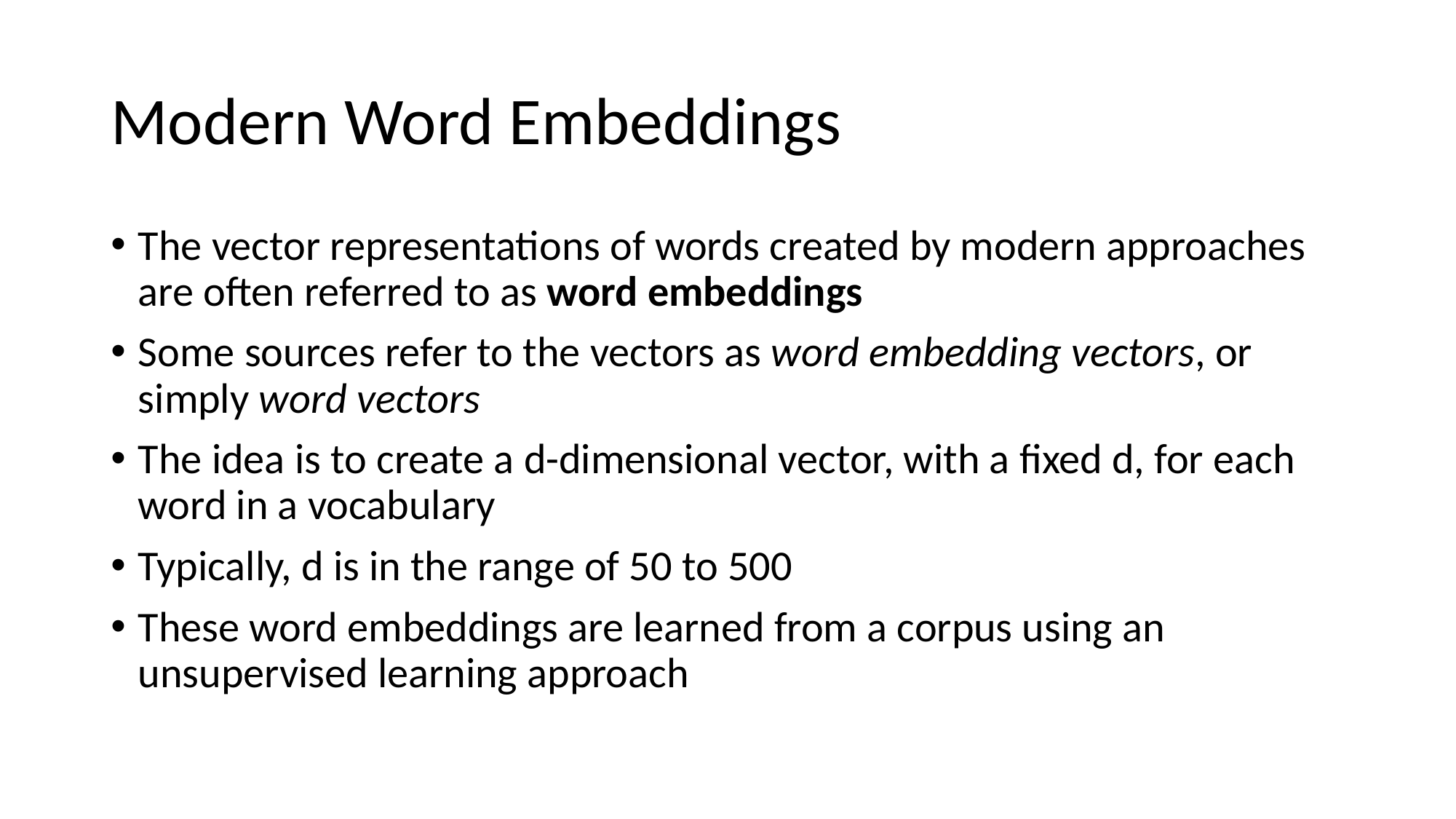

# Modern Word Embeddings
The vector representations of words created by modern approaches are often referred to as word embeddings
Some sources refer to the vectors as word embedding vectors, or simply word vectors
The idea is to create a d-dimensional vector, with a fixed d, for each word in a vocabulary
Typically, d is in the range of 50 to 500
These word embeddings are learned from a corpus using an unsupervised learning approach